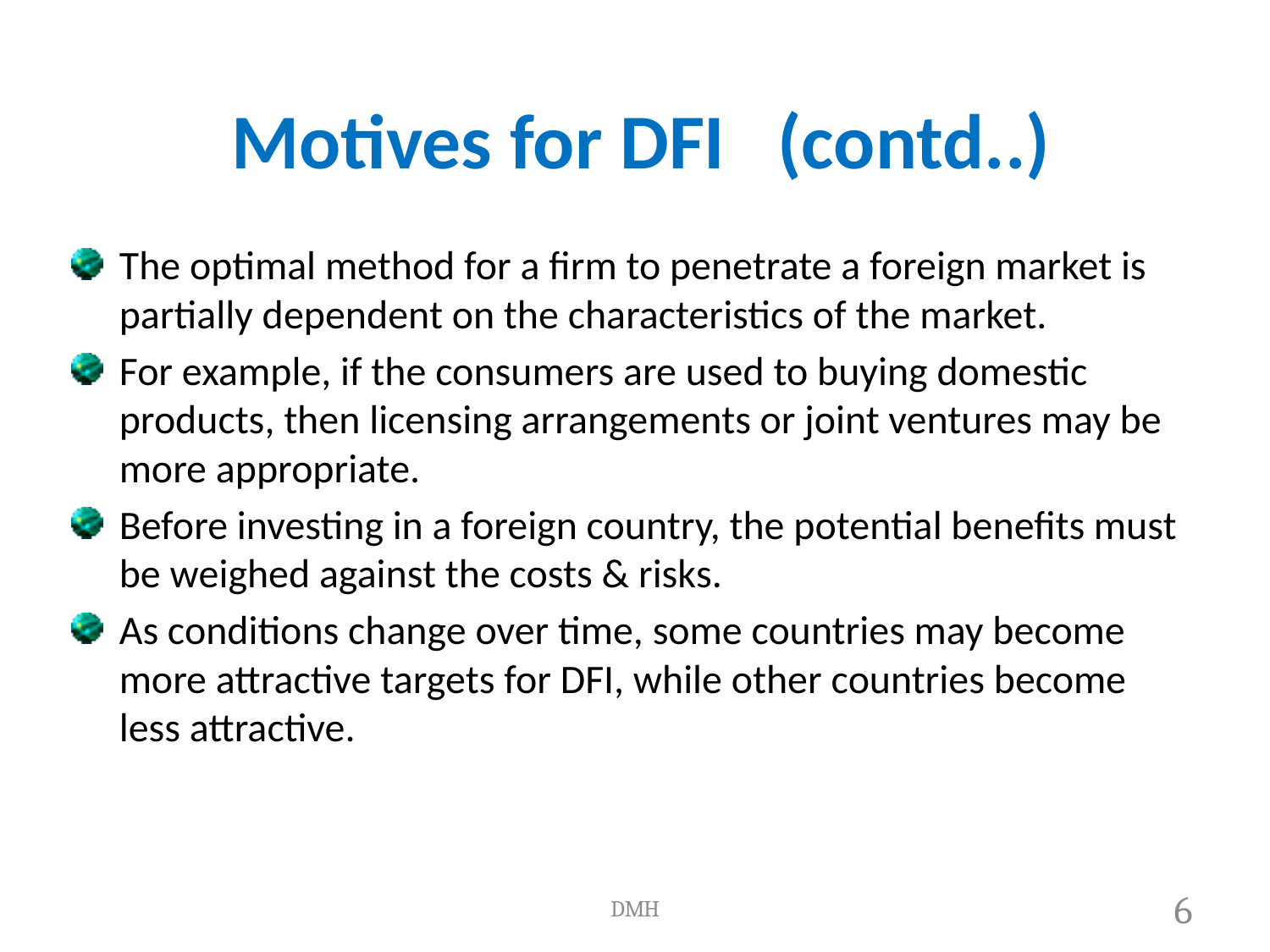

# Motives for DFI   (contd..)
The optimal method for a firm to penetrate a foreign market is partially dependent on the characteristics of the market.
For example, if the consumers are used to buying domestic products, then licensing arrangements or joint ventures may be more appropriate.
Before investing in a foreign country, the potential benefits must be weighed against the costs & risks.
As conditions change over time, some countries may become more attractive targets for DFI, while other countries become less attractive.
DMH
6